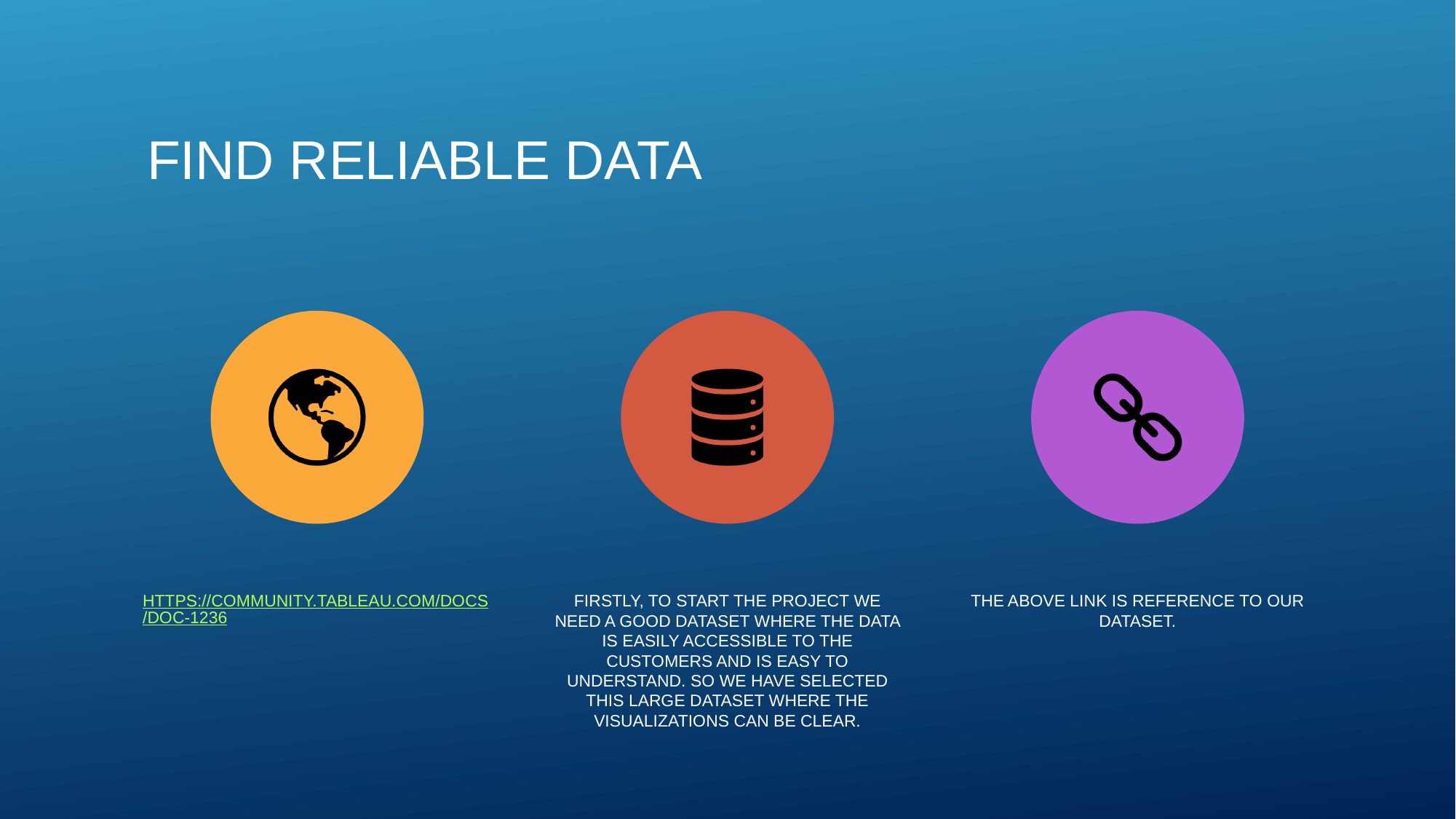

# Find Reliable Data
https://community.tableau.com/docs/DOC-1236
Firstly, to start the project we need a good dataset where the data is easily accessible to the customers and is easy to understand. So we have selected this large dataset where the visualizations can be clear.
The above link is reference to our dataset.